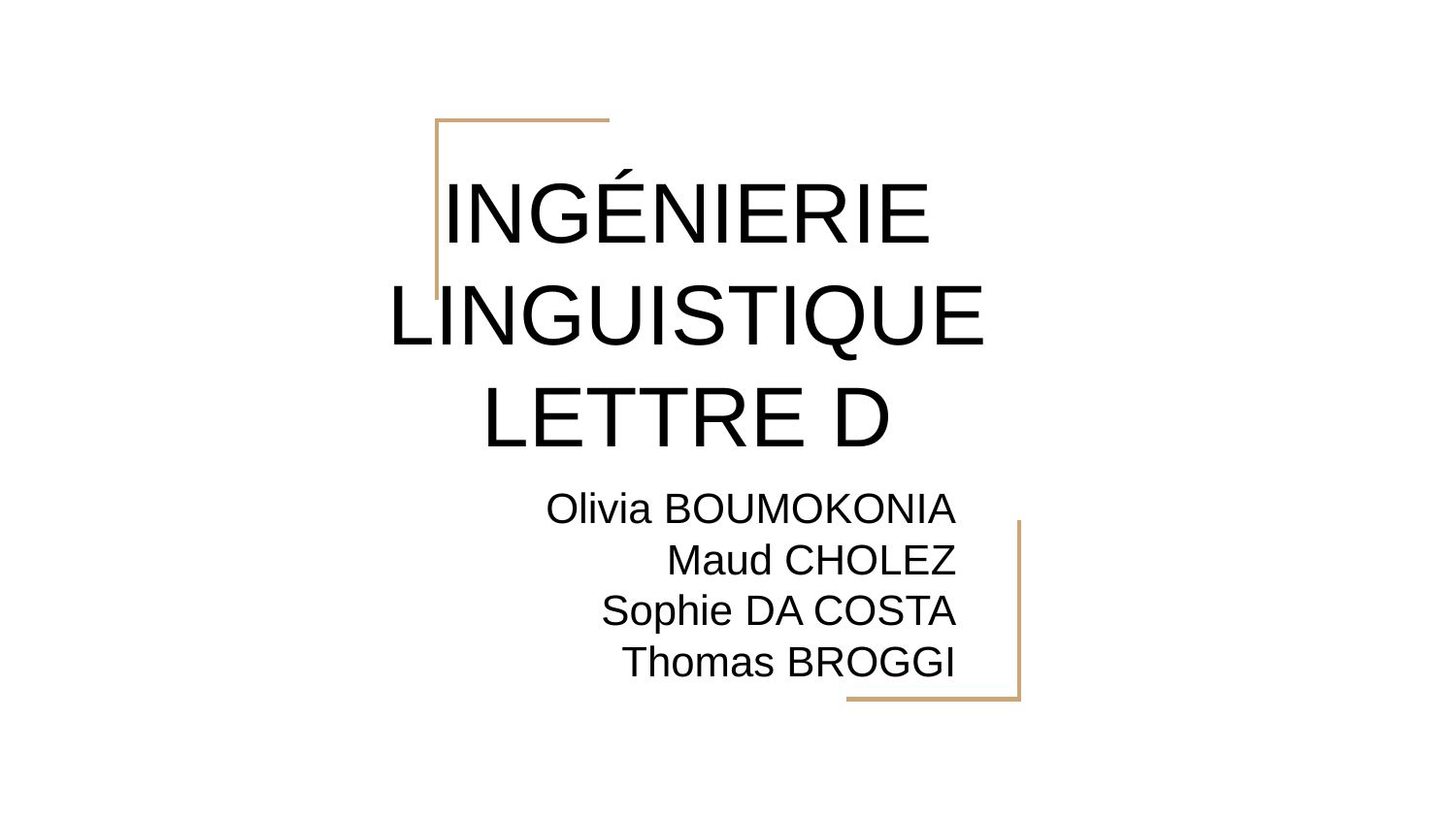

# INGÉNIERIE LINGUISTIQUE
LETTRE D
Olivia BOUMOKONIA
Maud CHOLEZ
Sophie DA COSTA
Thomas BROGGI